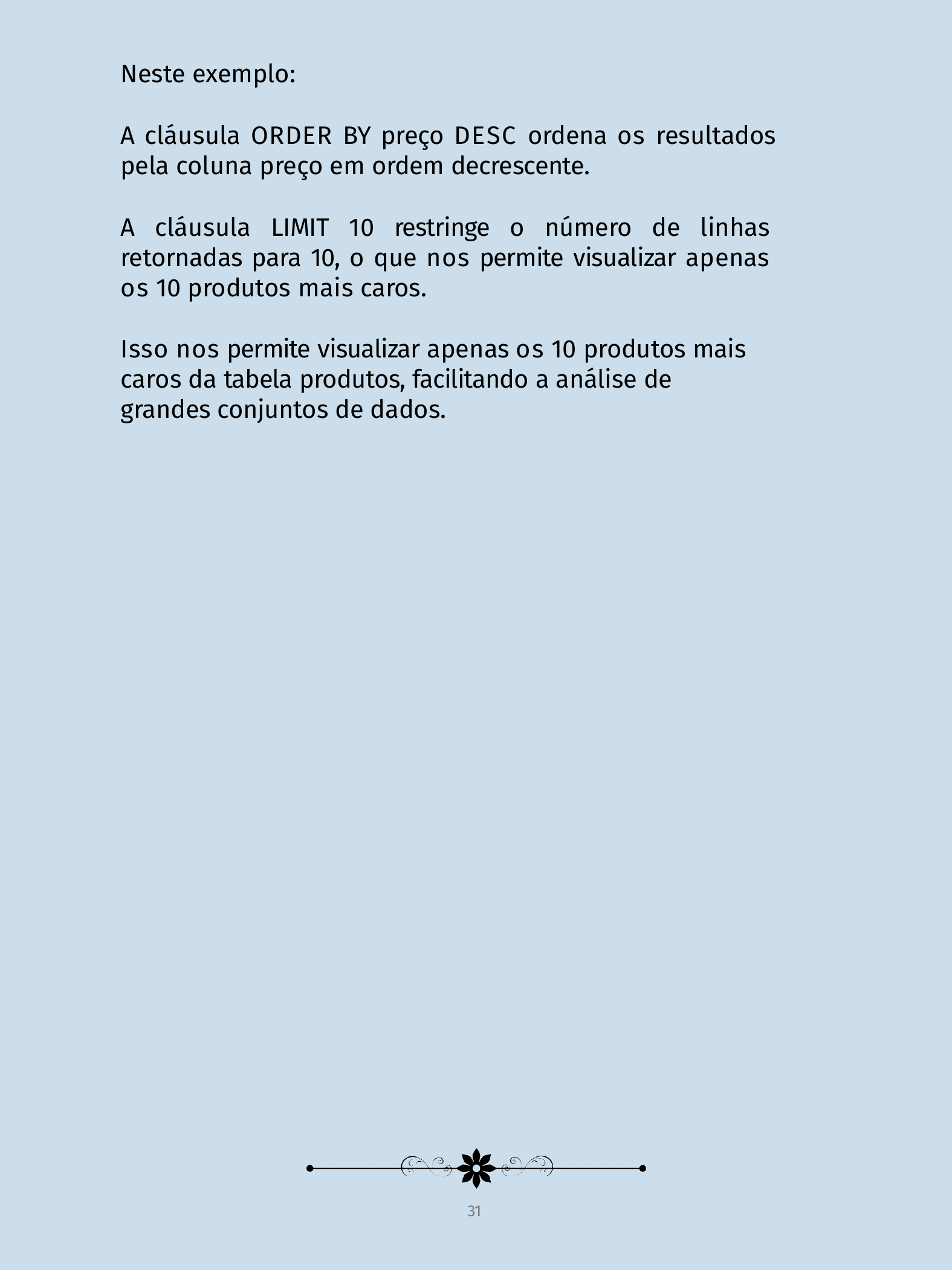

Neste exemplo:

A cláusula ORDER BY preço DESC ordena os resultados pela coluna preço em ordem decrescente.

A cláusula LIMIT 10 restringe o número de linhas retornadas para 10, o que nos permite visualizar apenas os 10 produtos mais caros.

Isso nos permite visualizar apenas os 10 produtos mais caros da tabela produtos, facilitando a análise de grandes conjuntos de dados.
31